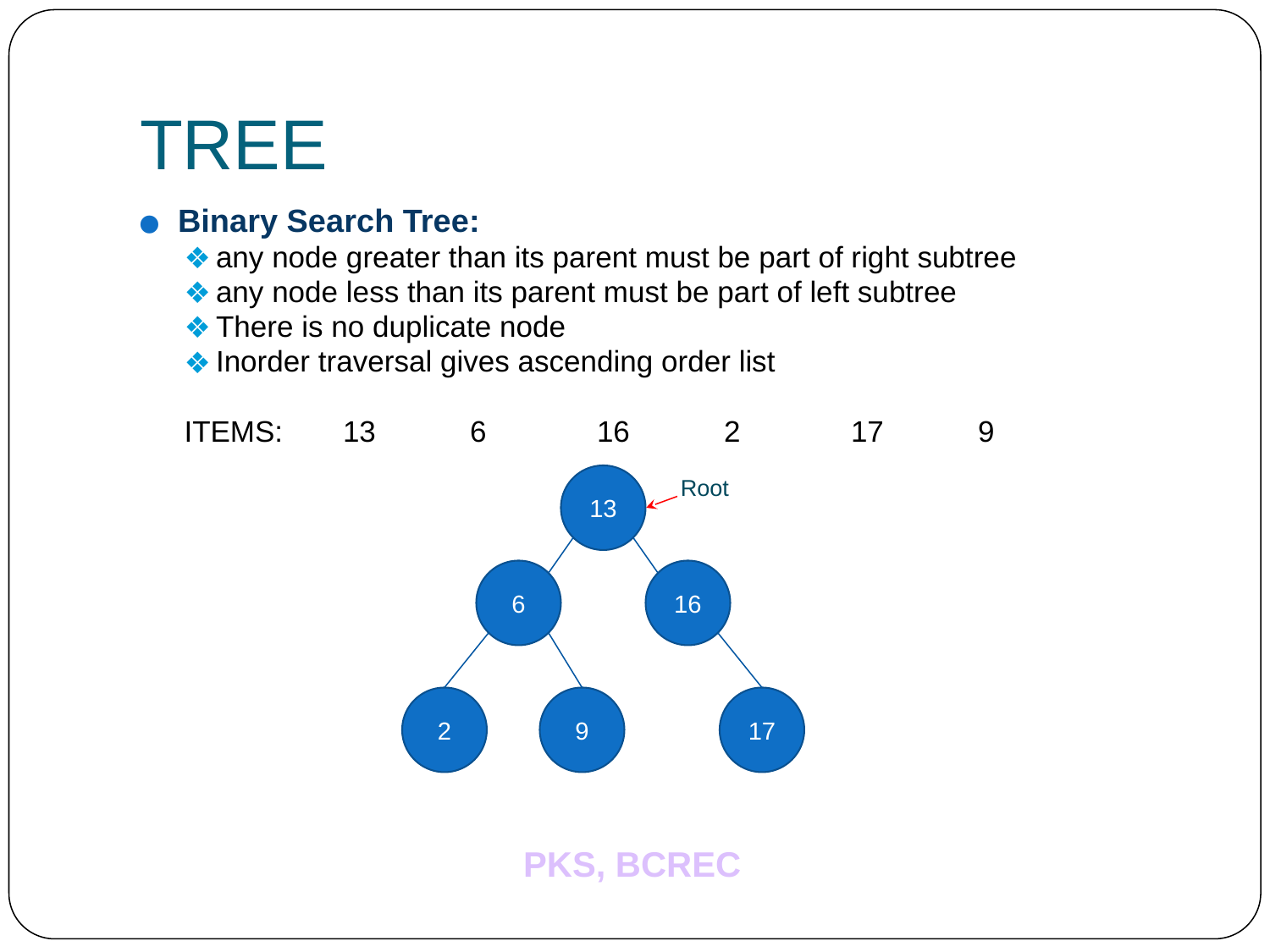

# TREE
Binary Search Tree:
any node greater than its parent must be part of right subtree
any node less than its parent must be part of left subtree
There is no duplicate node
Inorder traversal gives ascending order list

ITEMS: 	13	6	16	2	17	9

13
Root
6
16
2
9
17